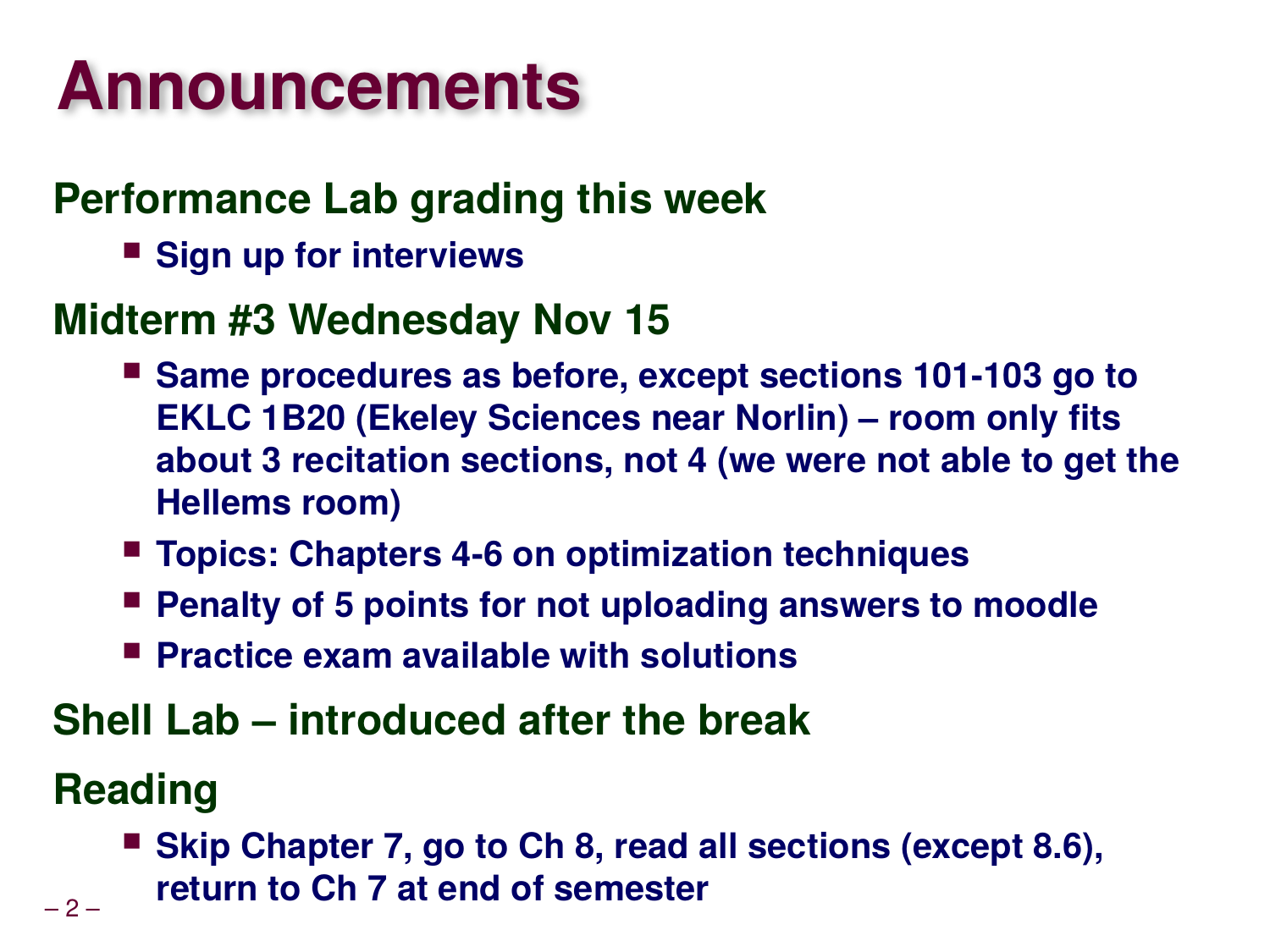

# Announcements
Performance Lab grading this week
Sign up for interviews
Midterm #3 Wednesday Nov 15
Same procedures as before, except sections 101-103 go to EKLC 1B20 (Ekeley Sciences near Norlin) – room only fits about 3 recitation sections, not 4 (we were not able to get the Hellems room)
Topics: Chapters 4-6 on optimization techniques
Penalty of 5 points for not uploading answers to moodle
Practice exam available with solutions
Shell Lab – introduced after the break
Reading
Skip Chapter 7, go to Ch 8, read all sections (except 8.6), return to Ch 7 at end of semester